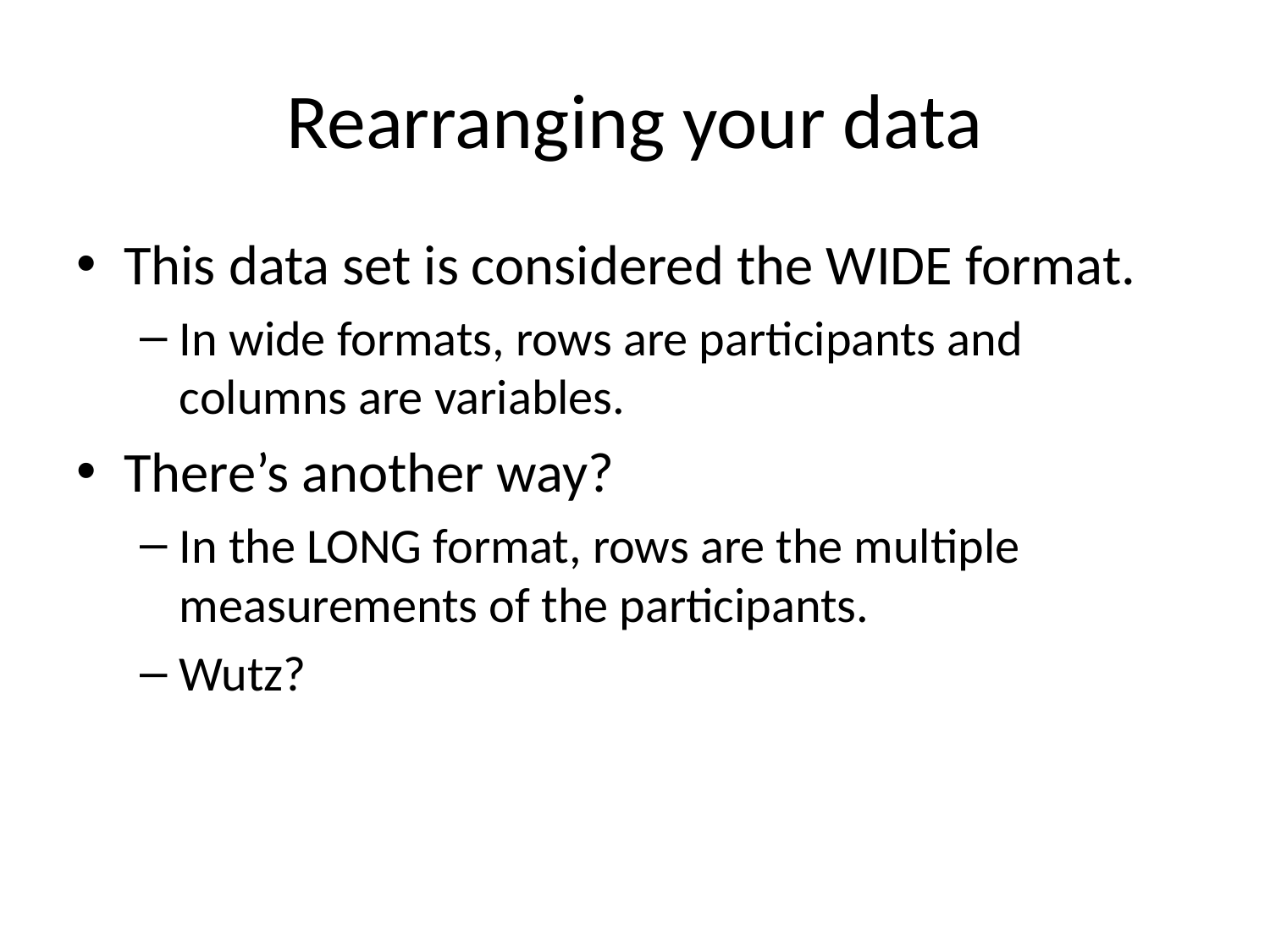

# Rearranging your data
This data set is considered the WIDE format.
In wide formats, rows are participants and columns are variables.
There’s another way?
In the LONG format, rows are the multiple measurements of the participants.
Wutz?